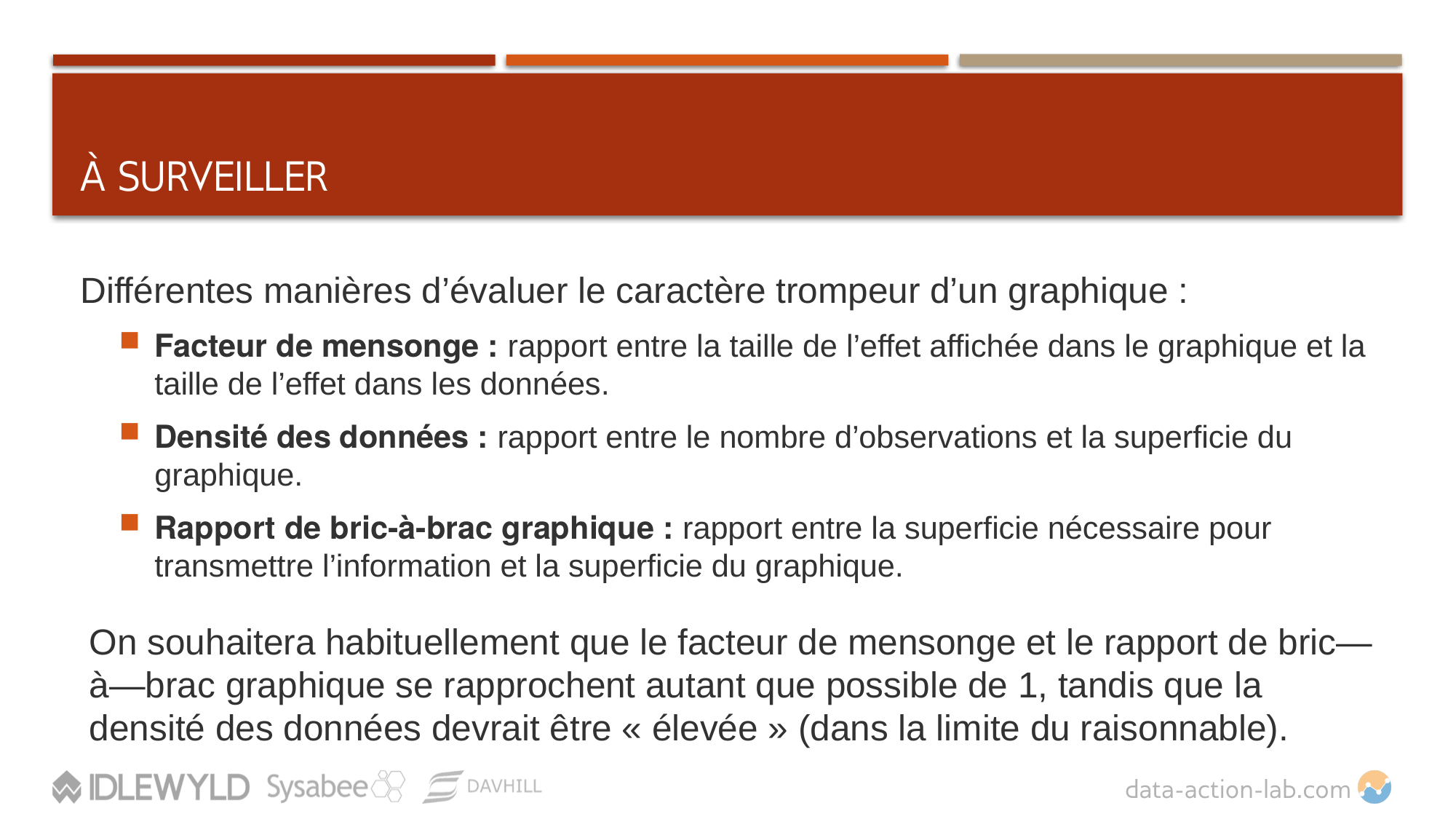

# À surveiller
Différentes manières d’évaluer le caractère trompeur d’un graphique :
Facteur de mensonge : rapport entre la taille de l’effet affichée dans le graphique et la taille de l’effet dans les données.
Densité des données : rapport entre le nombre d’observations et la superficie du graphique.
Rapport de bric-à-brac graphique : rapport entre la superficie nécessaire pour transmettre l’information et la superficie du graphique.

On souhaitera habituellement que le facteur de mensonge et le rapport de bric—à—brac graphique se rapprochent autant que possible de 1, tandis que la densité des données devrait être « élevée » (dans la limite du raisonnable).